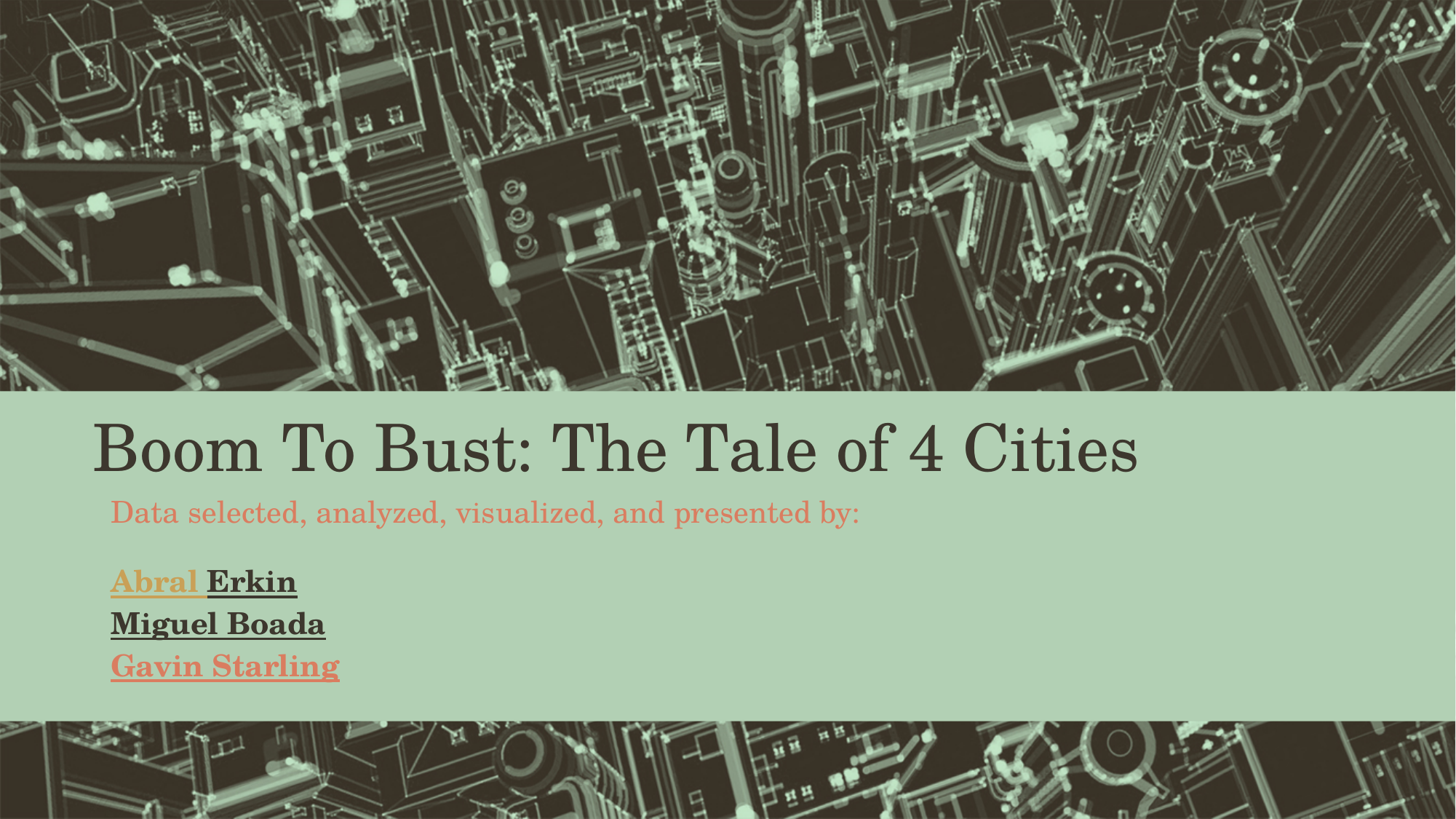

# Boom To Bust: The Tale of 4 Cities
Data selected, analyzed, visualized, and presented by:

Abral Erkin
Miguel Boada
Gavin Starling